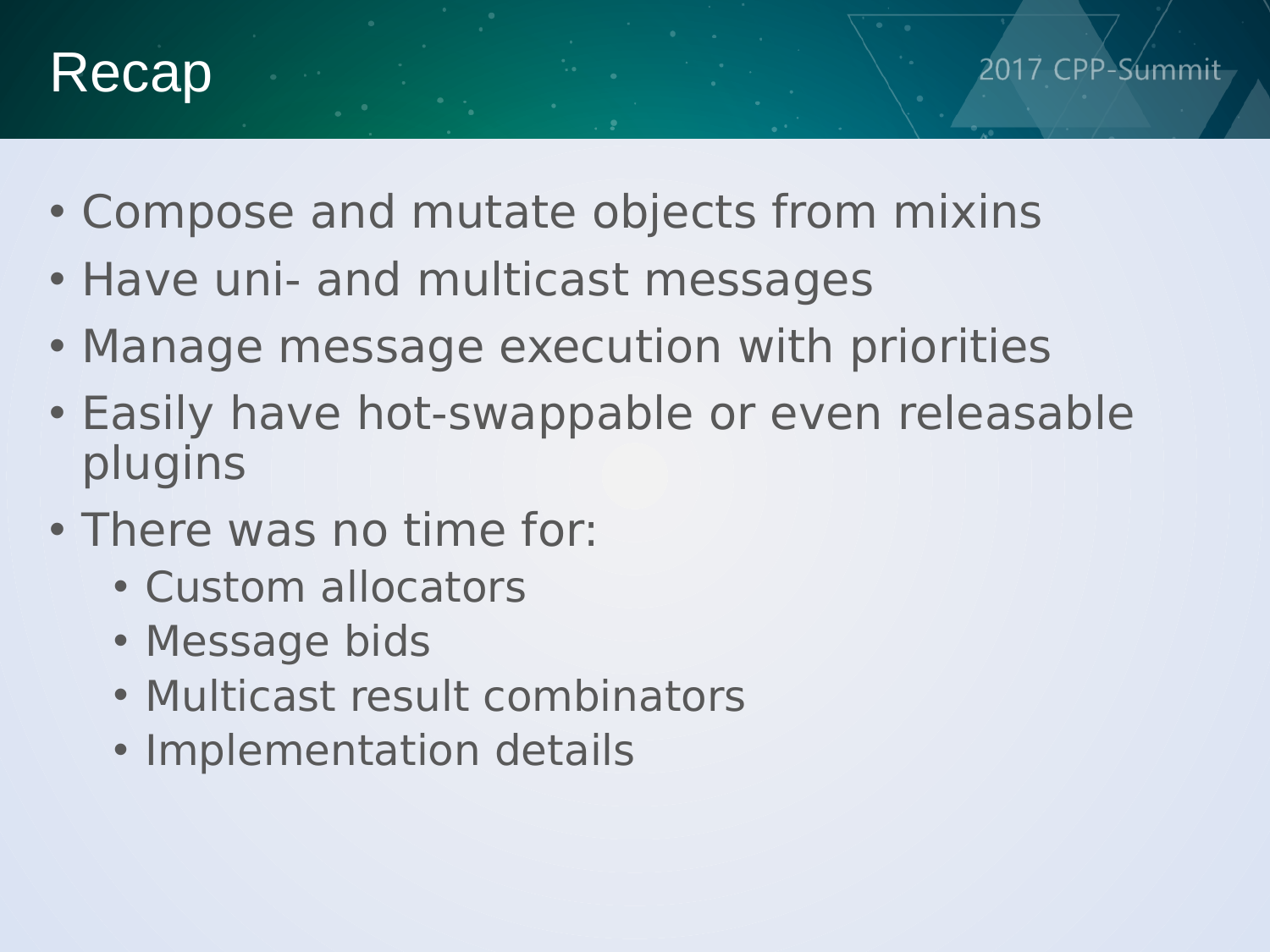

Recap
Compose and mutate objects from mixins
Have uni- and multicast messages
Manage message execution with priorities
Easily have hot-swappable or even releasable plugins
There was no time for:
Custom allocators
Message bids
Multicast result combinators
Implementation details